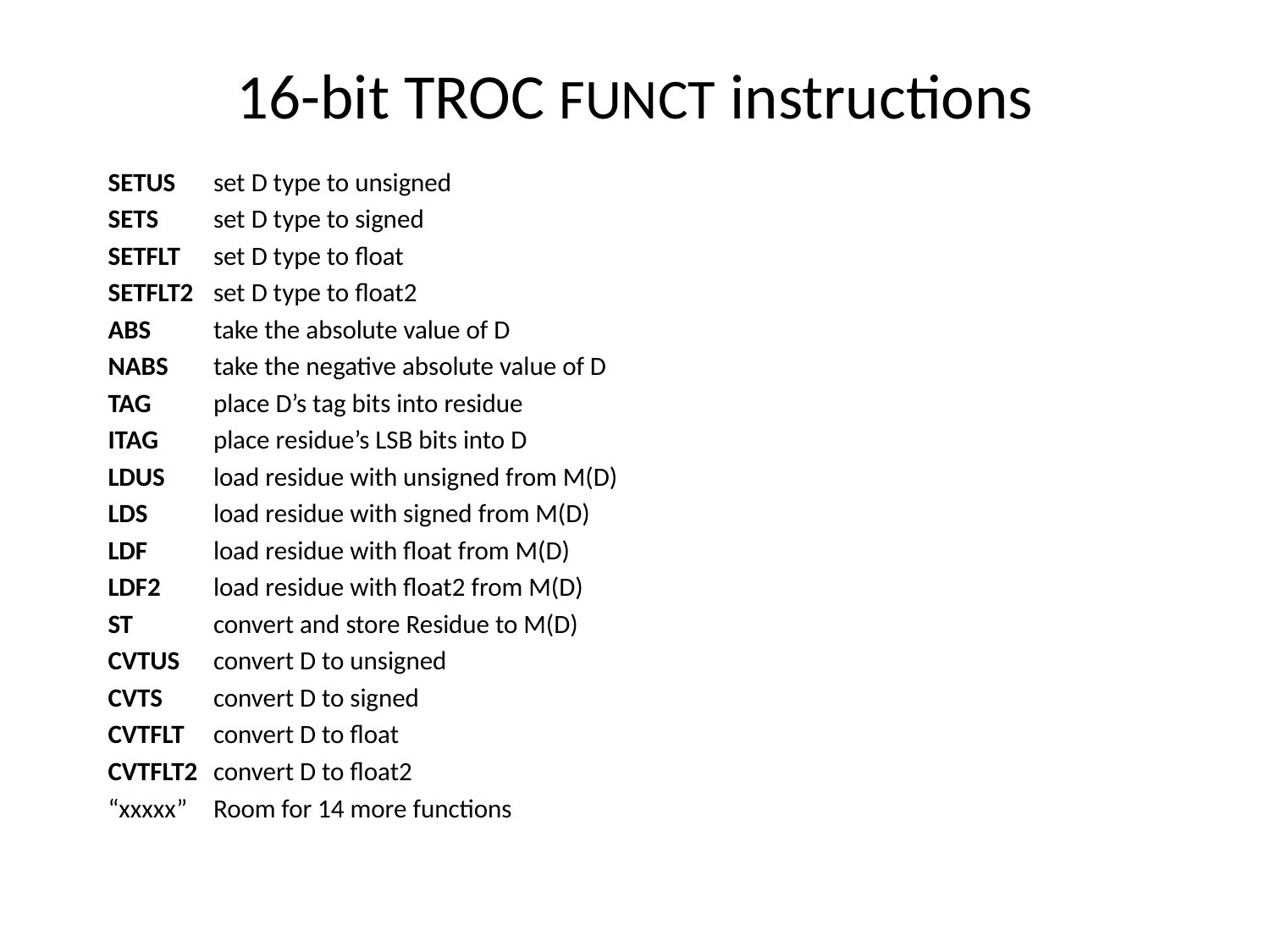

# 16-bit TROC FUNCT instructions
SETUS		set D type to unsigned
SETS		set D type to signed
SETFLT		set D type to float
SETFLT2		set D type to float2
ABS		take the absolute value of D
NABS		take the negative absolute value of D
TAG		place D’s tag bits into residue
ITAG		place residue’s LSB bits into D
LDUS		load residue with unsigned from M(D)
LDS		load residue with signed from M(D)
LDF		load residue with float from M(D)
LDF2		load residue with float2 from M(D)
ST		convert and store Residue to M(D)
CVTUS		convert D to unsigned
CVTS		convert D to signed
CVTFLT		convert D to float
CVTFLT2		convert D to float2
“xxxxx”		Room for 14 more functions